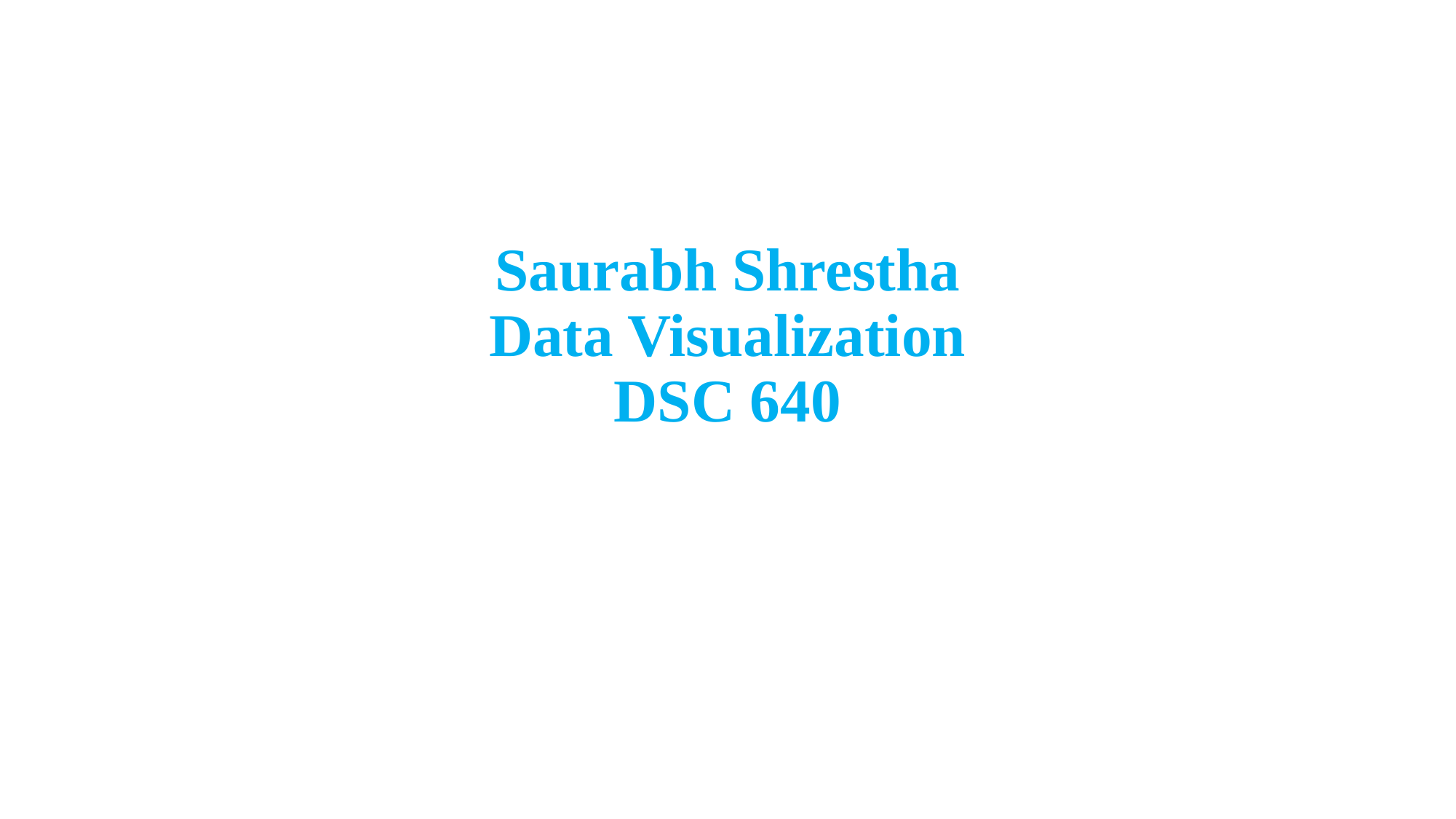

# Saurabh Shrestha Data Visualization DSC 640